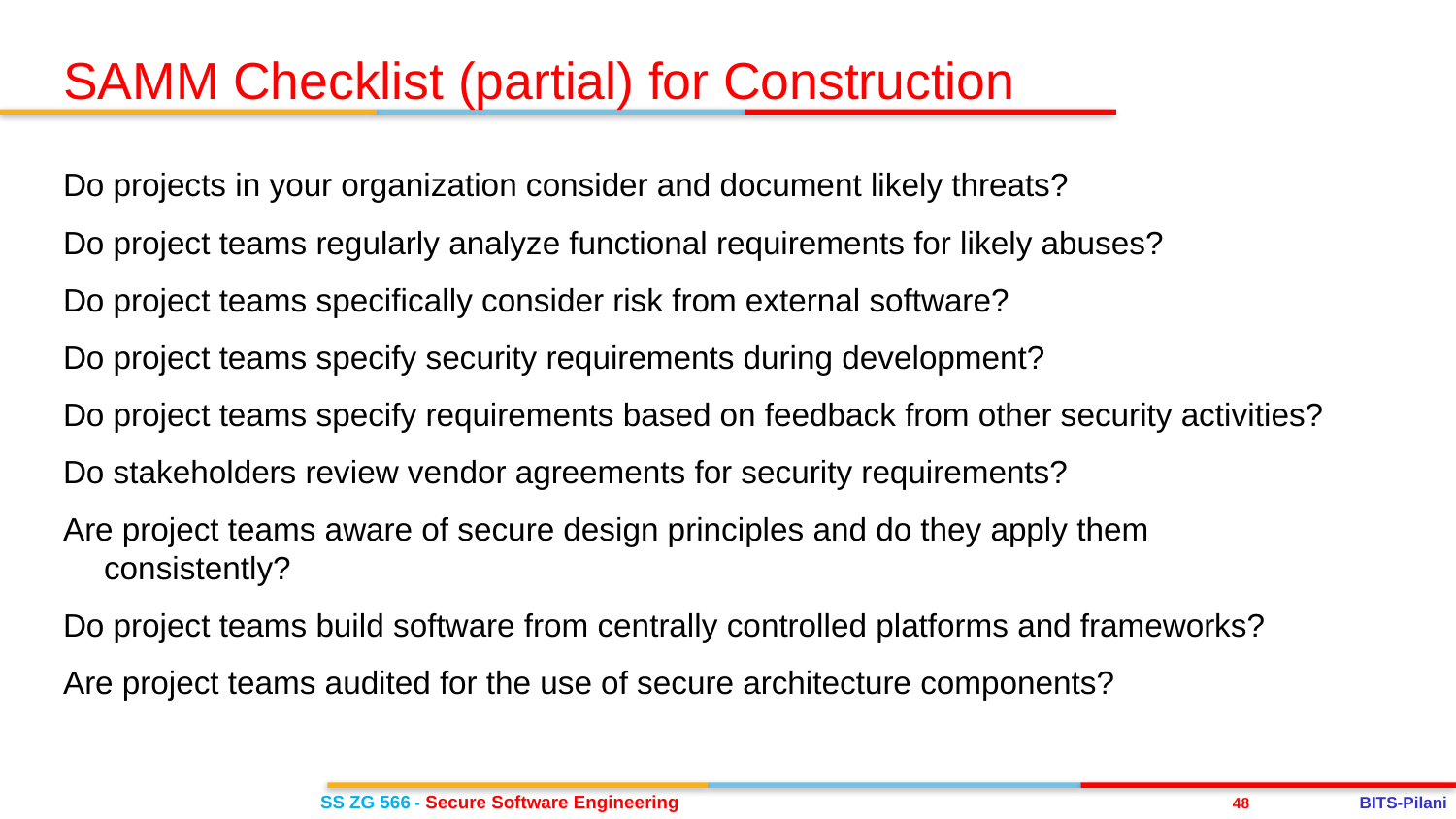

SAMM Checklist (partial) for Construction
Do projects in your organization consider and document likely threats?
Do project teams regularly analyze functional requirements for likely abuses?
Do project teams specifically consider risk from external software?
Do project teams specify security requirements during development?
Do project teams specify requirements based on feedback from other security activities?
Do stakeholders review vendor agreements for security requirements?
Are project teams aware of secure design principles and do they apply them consistently?
Do project teams build software from centrally controlled platforms and frameworks?
Are project teams audited for the use of secure architecture components?